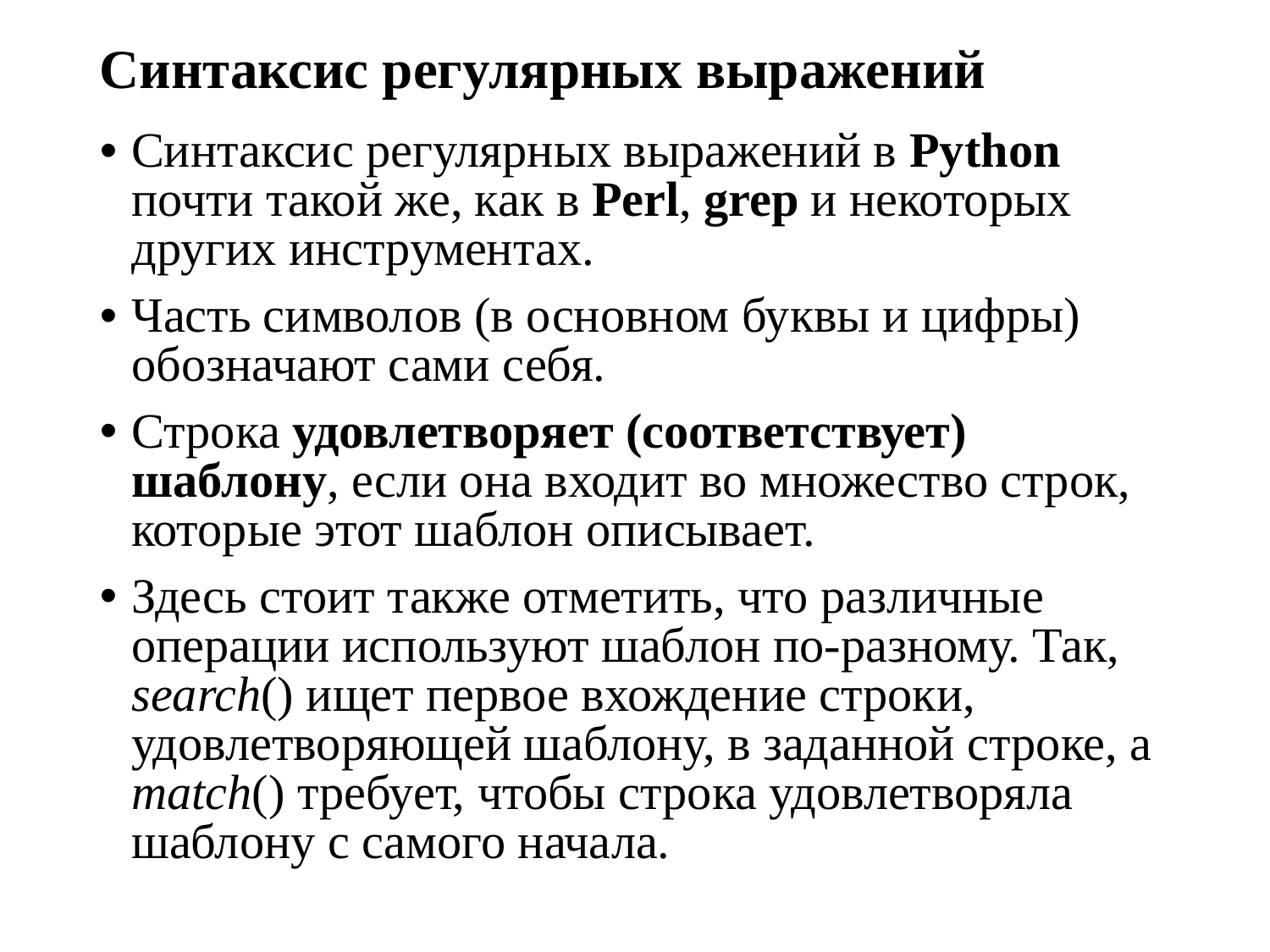

Синтаксис регулярных выражений
Синтаксис регулярных выражений в Python почти такой же, как в Perl, grep и некоторых других инструментах.
Часть символов (в основном буквы и цифры) обозначают сами себя.
Строка удовлетворяет (соответствует) шаблону, если она входит во множество строк, которые этот шаблон описывает.
Здесь стоит также отметить, что различные операции используют шаблон по-разному. Так, search() ищет первое вхождение строки, удовлетворяющей шаблону, в заданной строке, а match() требует, чтобы строка удовлетворяла шаблону с самого начала.